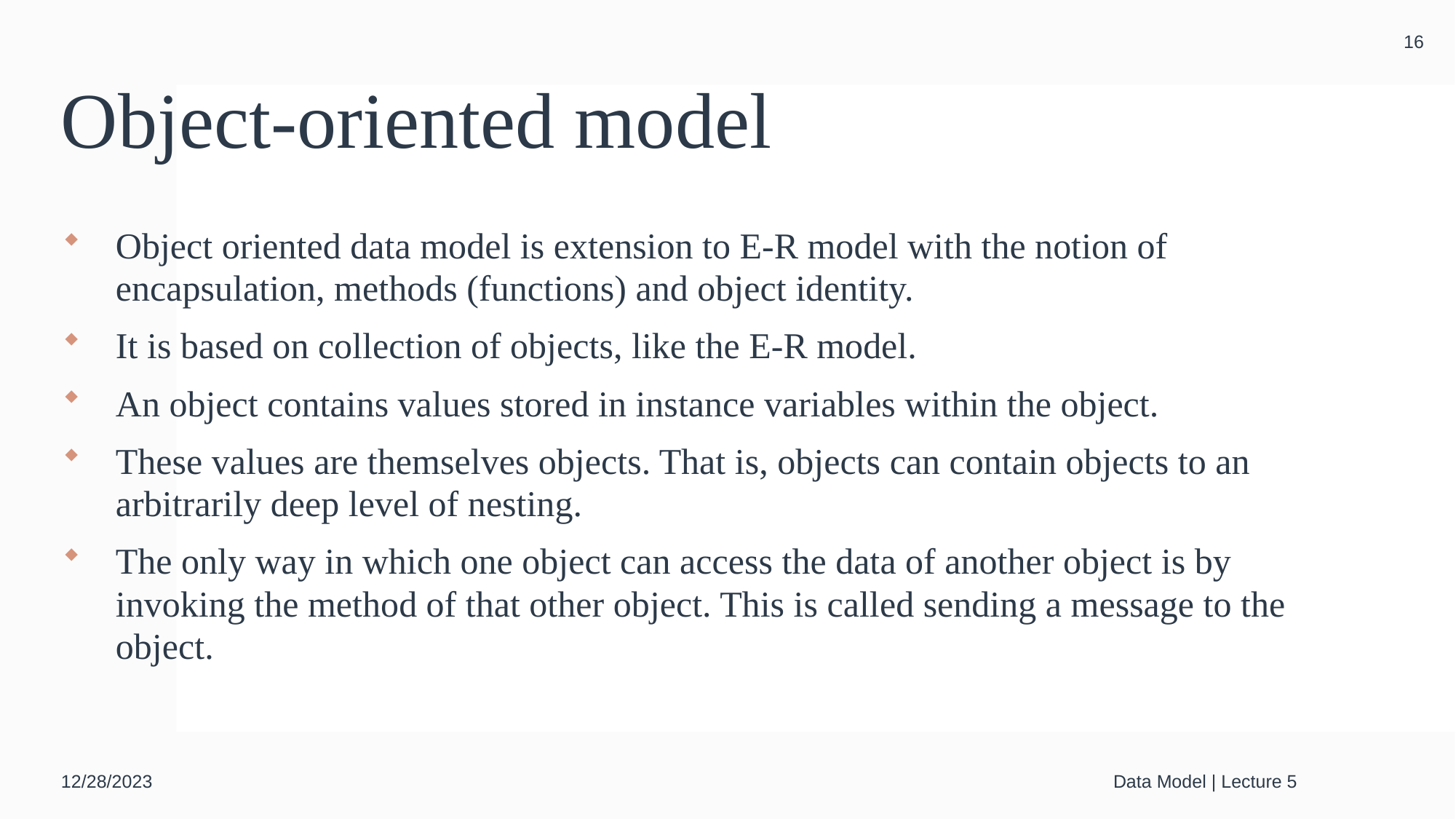

16
# Object-oriented model
Object oriented data model is extension to E-R model with the notion of encapsulation, methods (functions) and object identity.
It is based on collection of objects, like the E-R model.
An object contains values stored in instance variables within the object.
These values are themselves objects. That is, objects can contain objects to an arbitrarily deep level of nesting.
The only way in which one object can access the data of another object is by invoking the method of that other object. This is called sending a message to the object.
12/28/2023
Data Model | Lecture 5